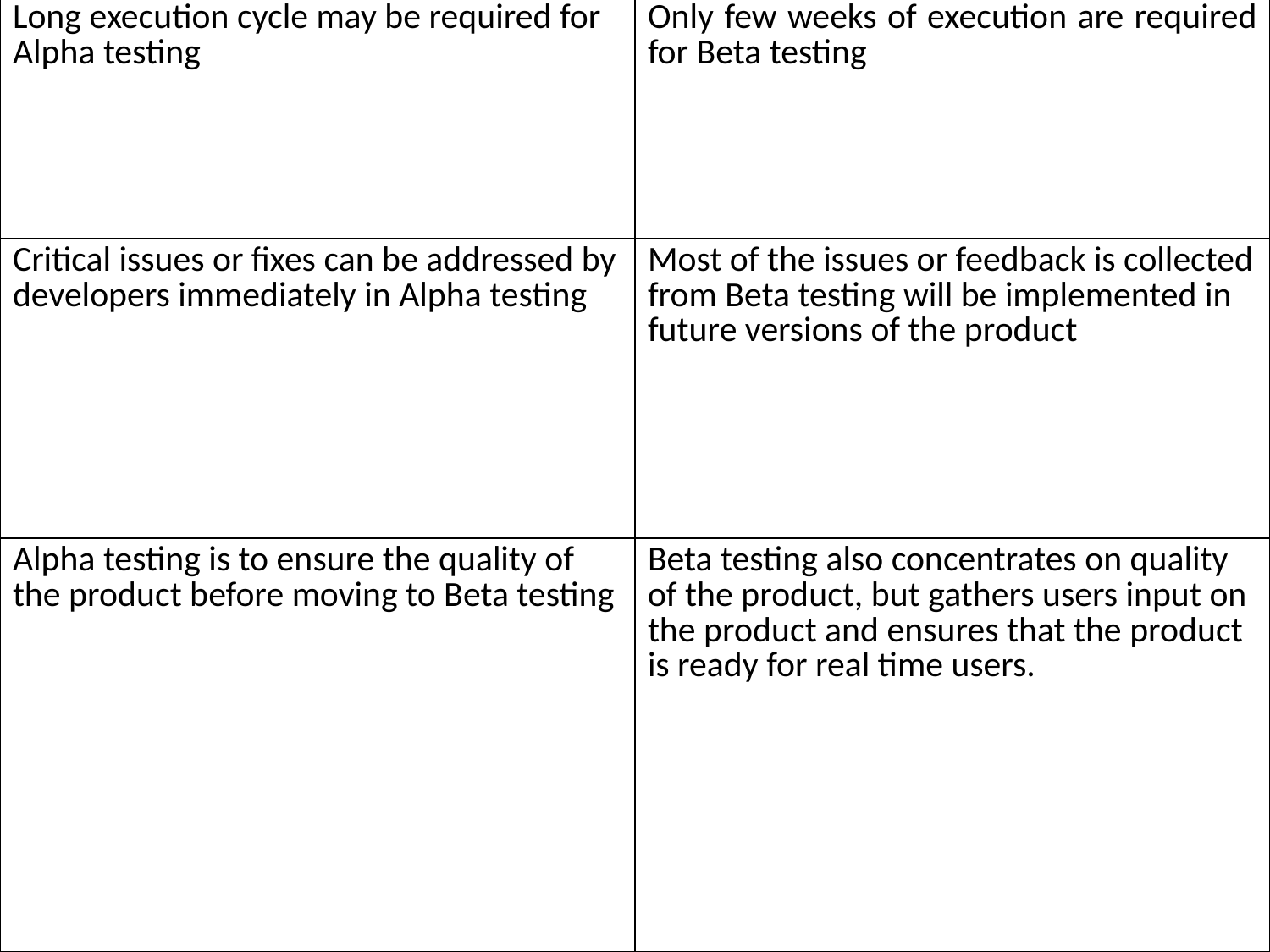

| Long execution cycle may be required for Alpha testing | Only few weeks of execution are required for Beta testing |
| --- | --- |
| Critical issues or fixes can be addressed by developers immediately in Alpha testing | Most of the issues or feedback is collected from Beta testing will be implemented in future versions of the product |
| Alpha testing is to ensure the quality of the product before moving to Beta testing | Beta testing also concentrates on quality of the product, but gathers users input on the product and ensures that the product is ready for real time users. |